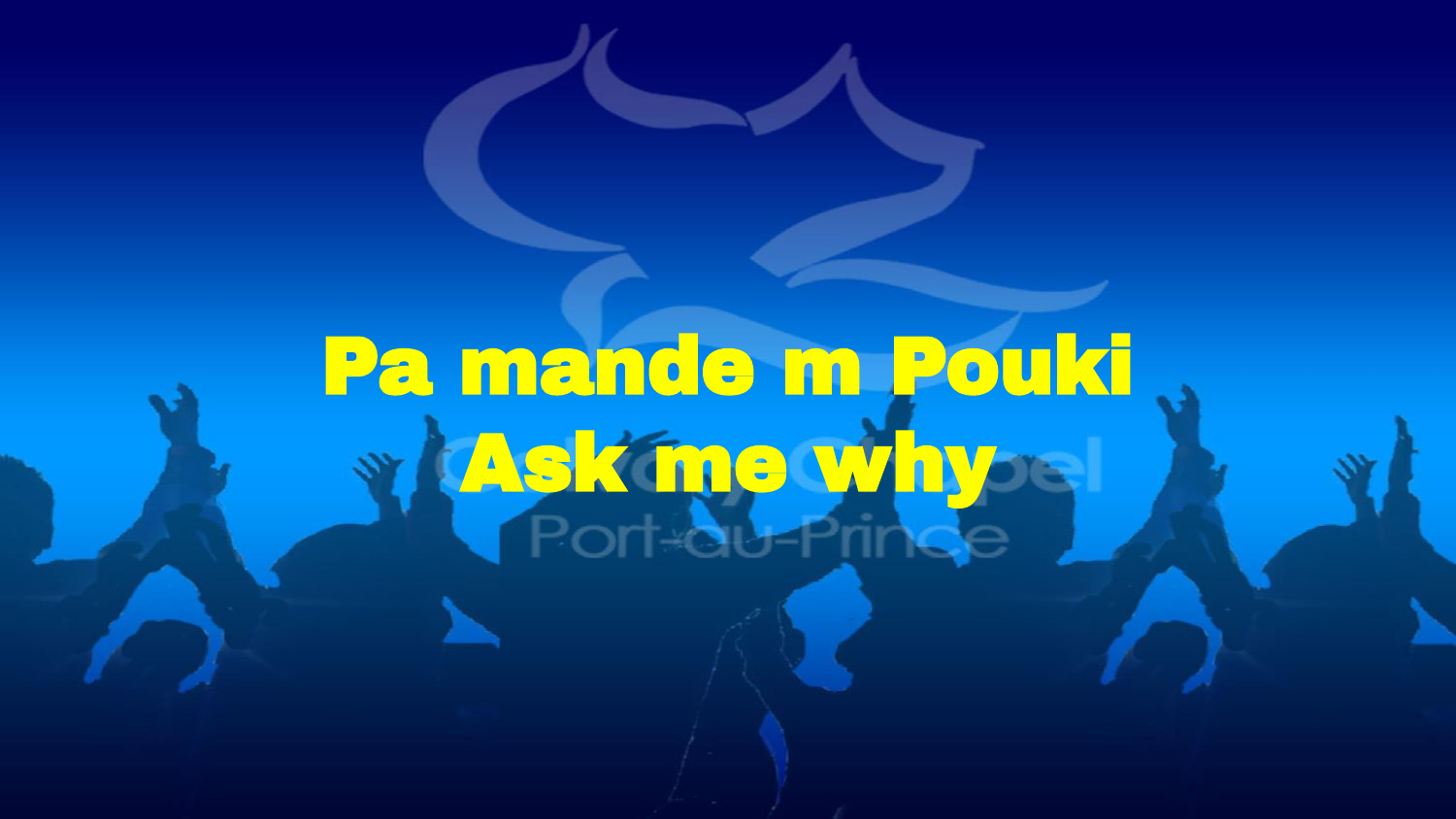

Pa mande m Pouki
Ask me why